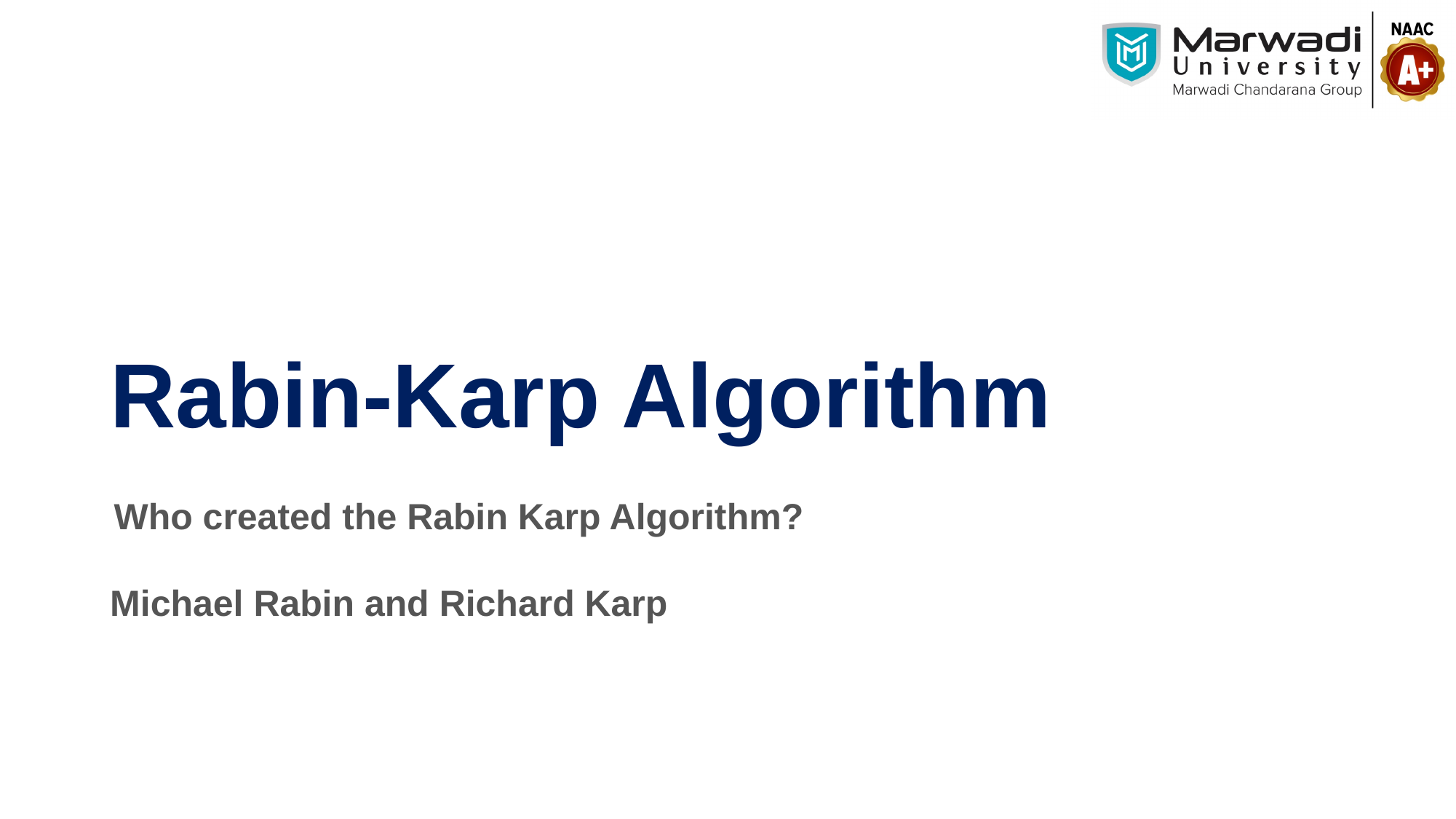

# Rabin-Karp Algorithm
Who created the Rabin Karp Algorithm?
Michael Rabin and Richard Karp